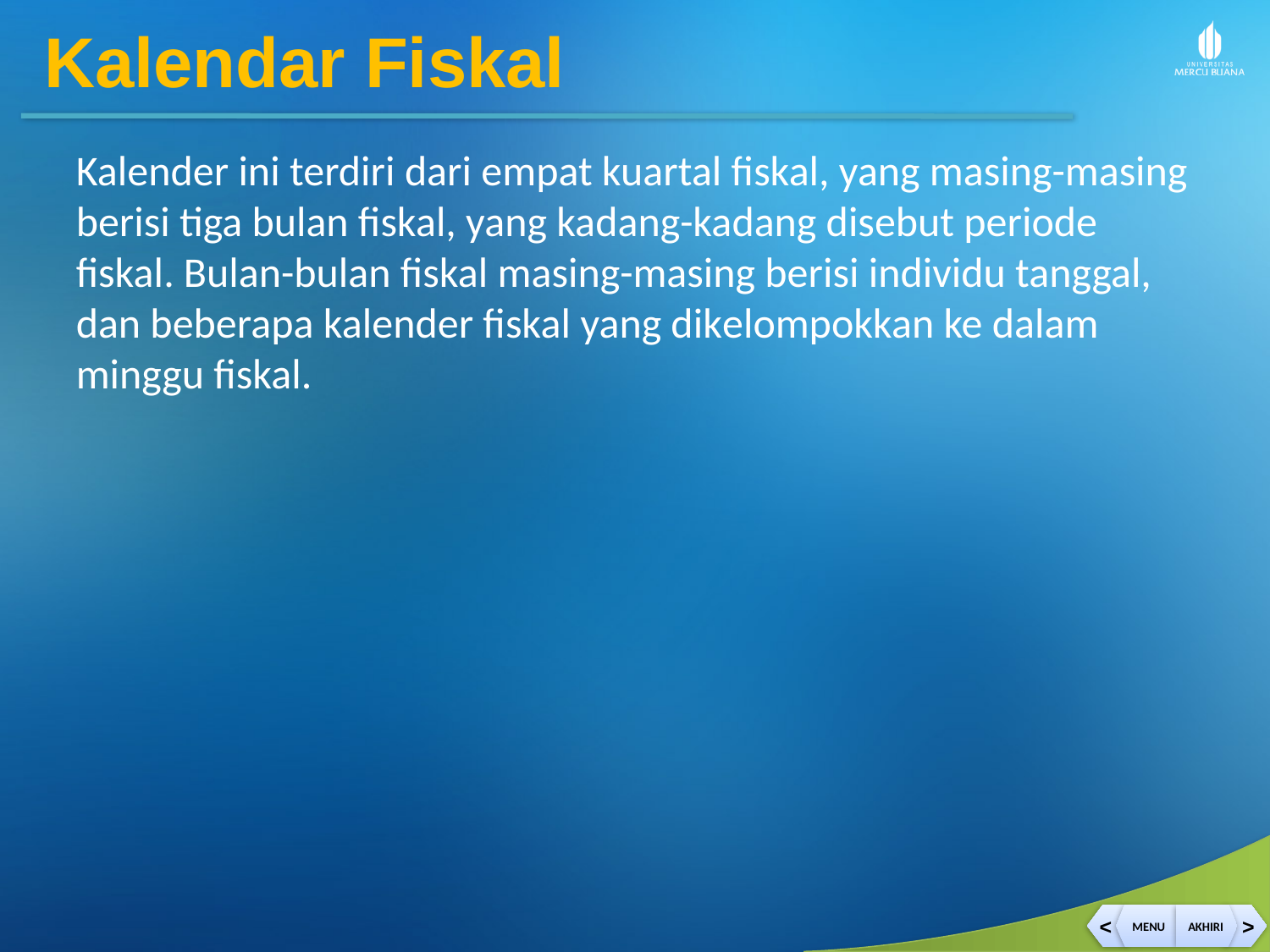

Kalendar Fiskal
Kalender ini terdiri dari empat kuartal fiskal, yang masing-masing berisi tiga bulan fiskal, yang kadang-kadang disebut periode fiskal. Bulan-bulan fiskal masing-masing berisi individu tanggal, dan beberapa kalender fiskal yang dikelompokkan ke dalam minggu fiskal.